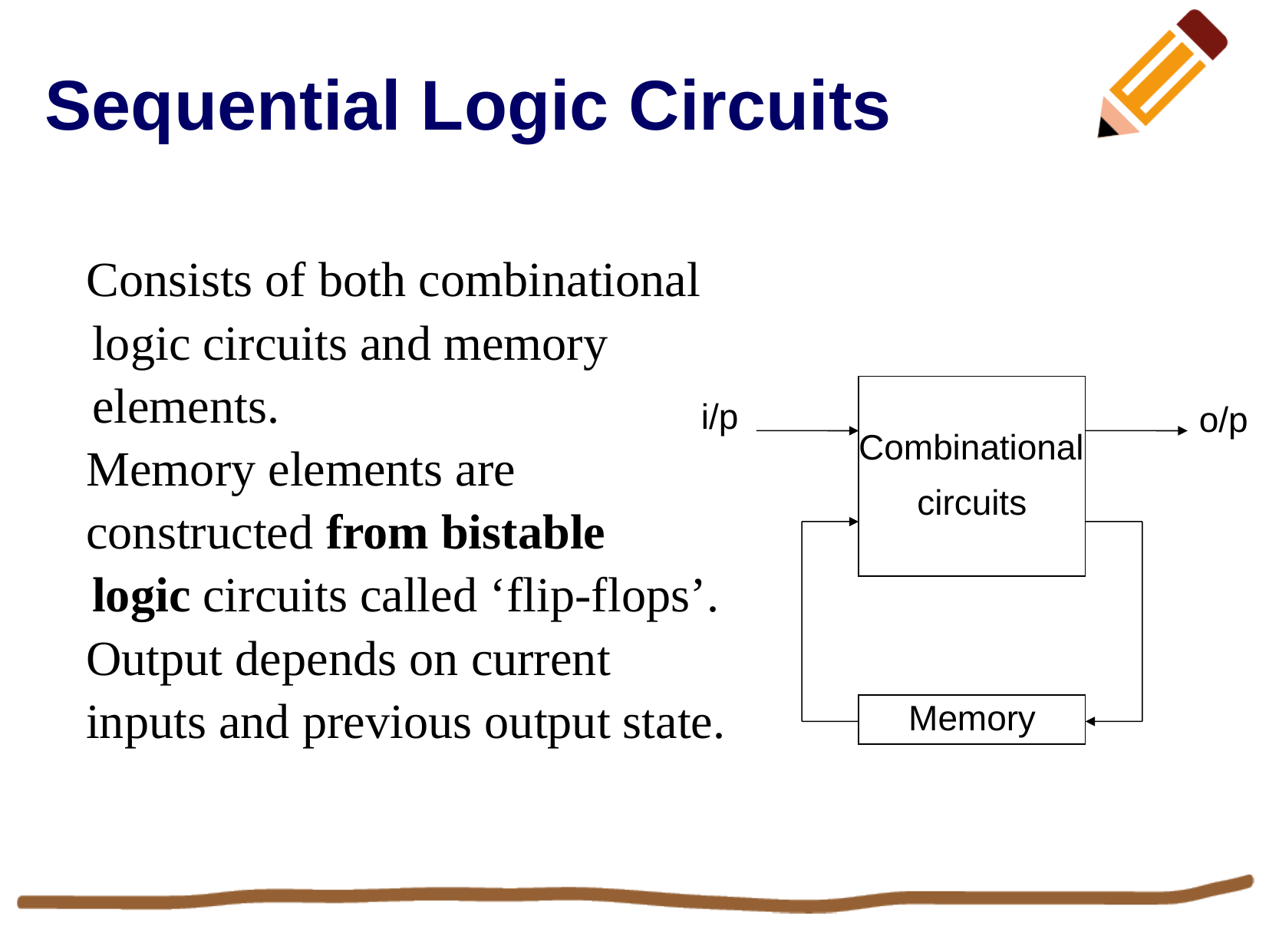

Sequential Logic Circuits

Consists of both combinational
    logic circuits and memory
    elements.
Memory elements are
	constructed from bistable
    logic circuits called ‘flip-flops’.
Output depends on current
	inputs and previous output state.
 Combinational
circuits
i/p
  o/p

Memory